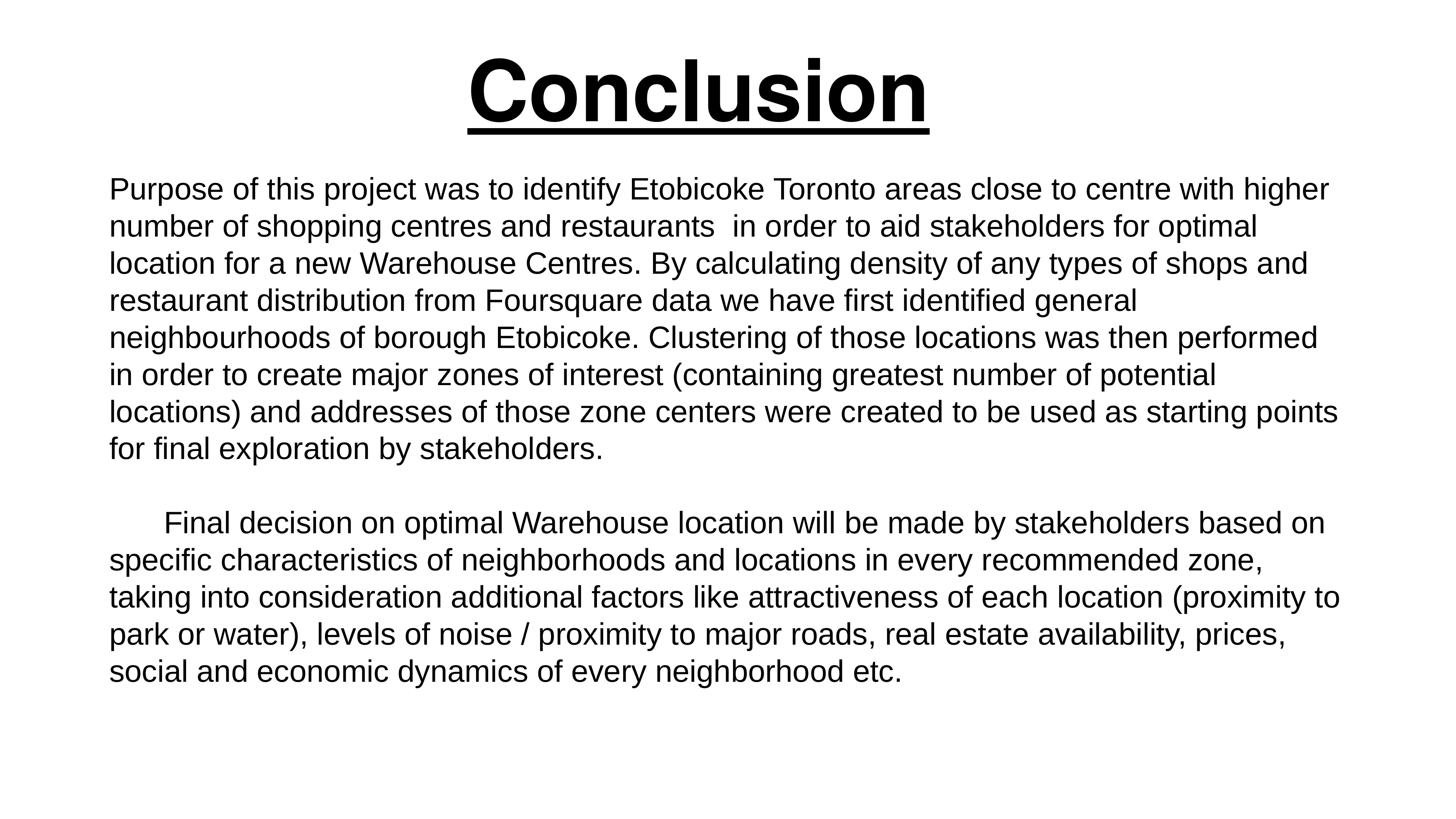

# Conclusion
Purpose of this project was to identify Etobicoke Toronto areas close to centre with higher number of shopping centres and restaurants  in order to aid stakeholders for optimal location for a new Warehouse Centres. By calculating density of any types of shops and restaurant distribution from Foursquare data we have first identified general neighbourhoods of borough Etobicoke. Clustering of those locations was then performed in order to create major zones of interest (containing greatest number of potential locations) and addresses of those zone centers were created to be used as starting points for final exploration by stakeholders.

	Final decision on optimal Warehouse location will be made by stakeholders based on specific characteristics of neighborhoods and locations in every recommended zone, taking into consideration additional factors like attractiveness of each location (proximity to park or water), levels of noise / proximity to major roads, real estate availability, prices, social and economic dynamics of every neighborhood etc.